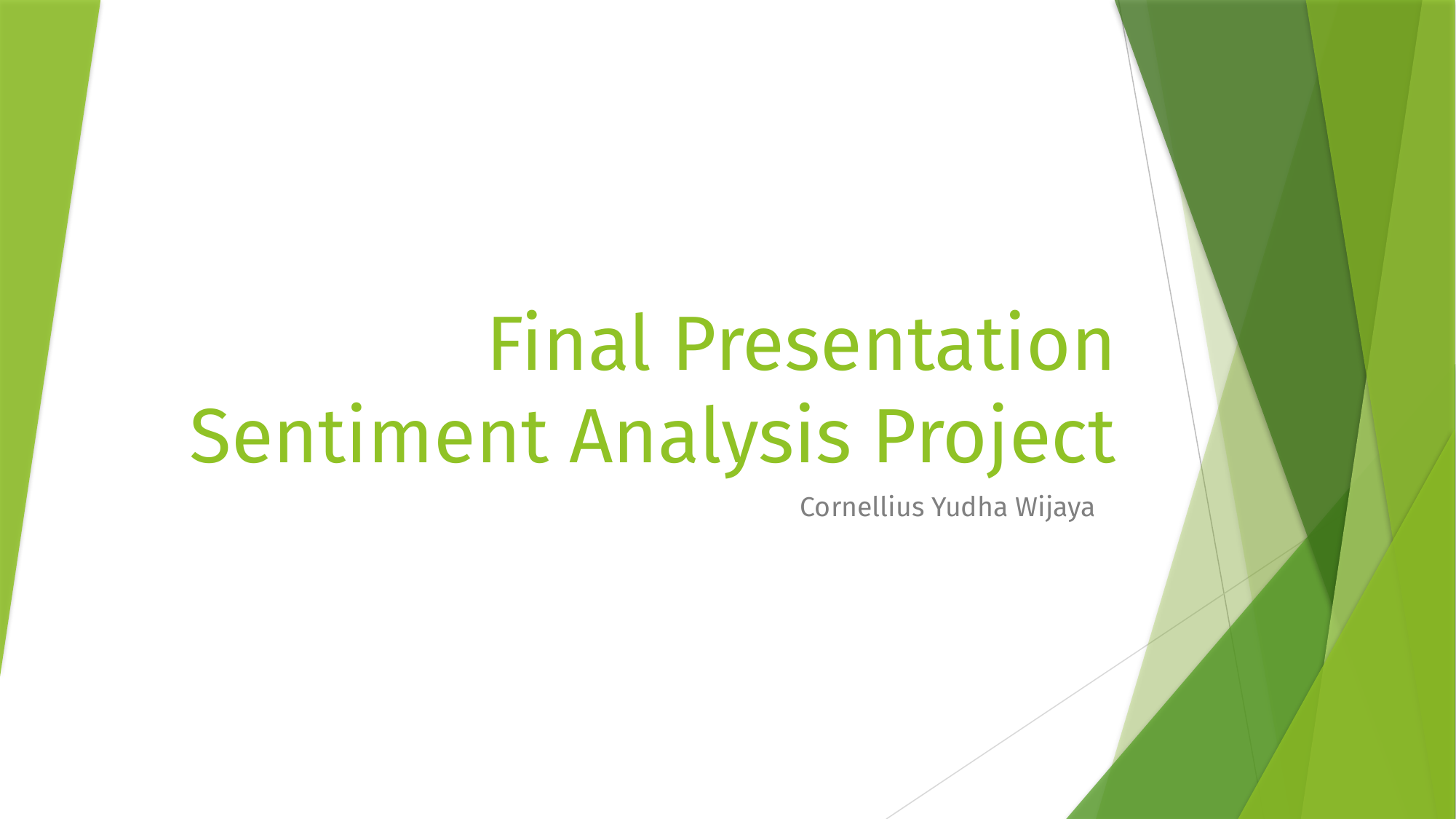

# Final Presentation Sentiment Analysis Project
Cornellius Yudha Wijaya